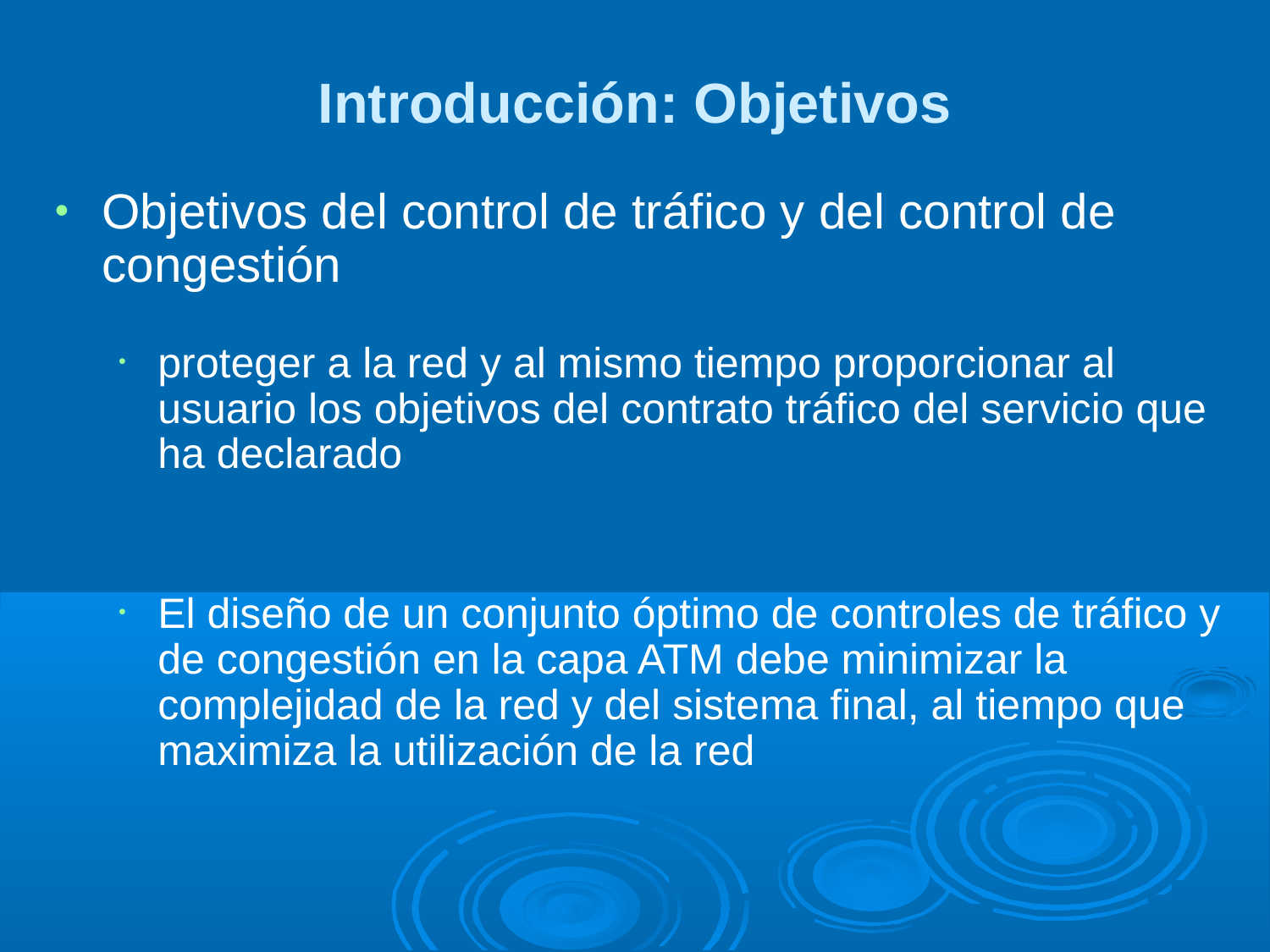

Introducción: Objetivos
Objetivos del control de tráfico y del control de congestión

proteger a la red y al mismo tiempo proporcionar al usuario los objetivos del contrato tráfico del servicio que ha declarado

El diseño de un conjunto óptimo de controles de tráfico y de congestión en la capa ATM debe minimizar la complejidad de la red y del sistema final, al tiempo que maximiza la utilización de la red